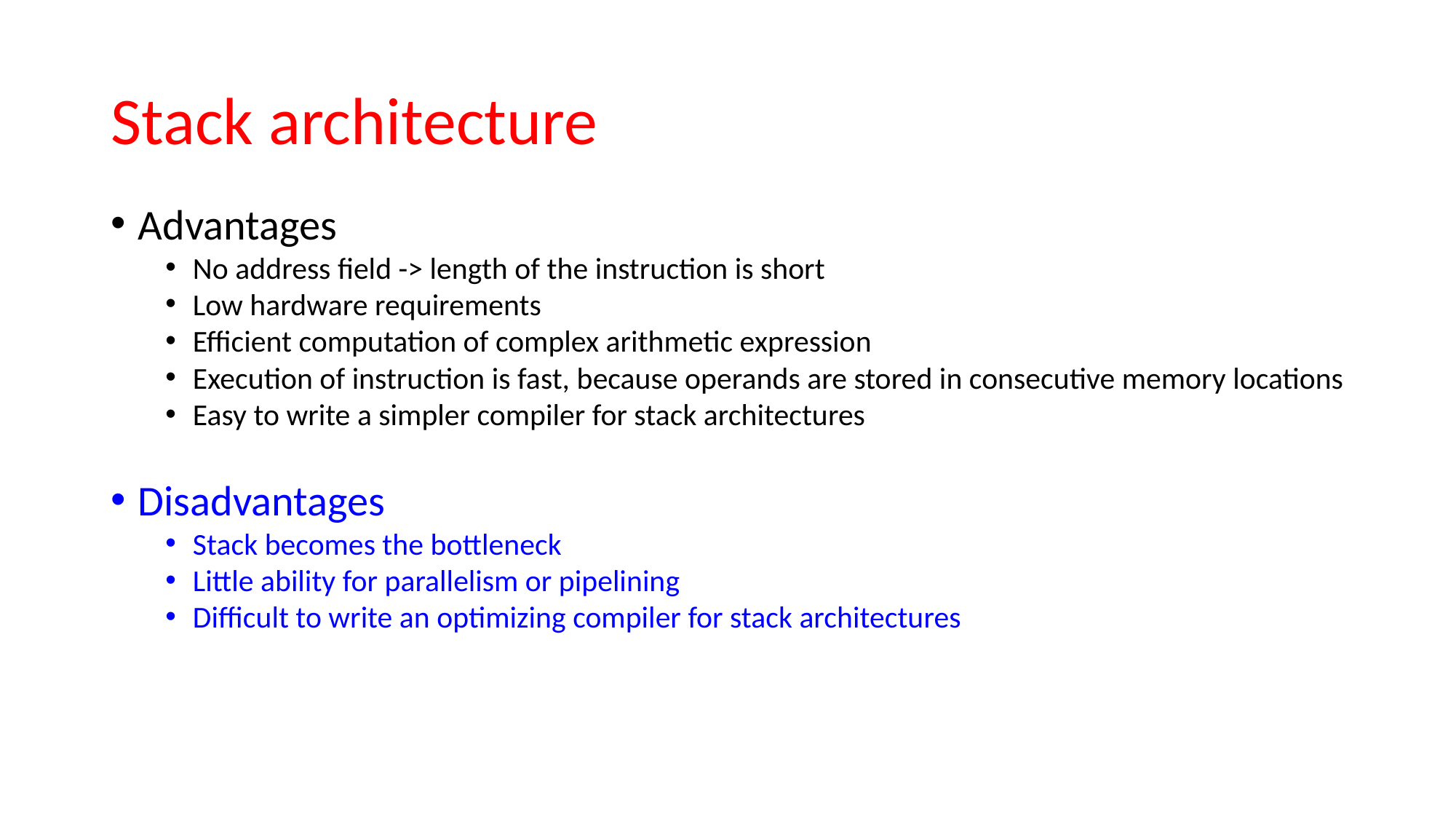

# Stack architecture
Advantages
No address field -> length of the instruction is short
Low hardware requirements
Efficient computation of complex arithmetic expression
Execution of instruction is fast, because operands are stored in consecutive memory locations
Easy to write a simpler compiler for stack architectures

Disadvantages
Stack becomes the bottleneck
Little ability for parallelism or pipelining
Difficult to write an optimizing compiler for stack architectures